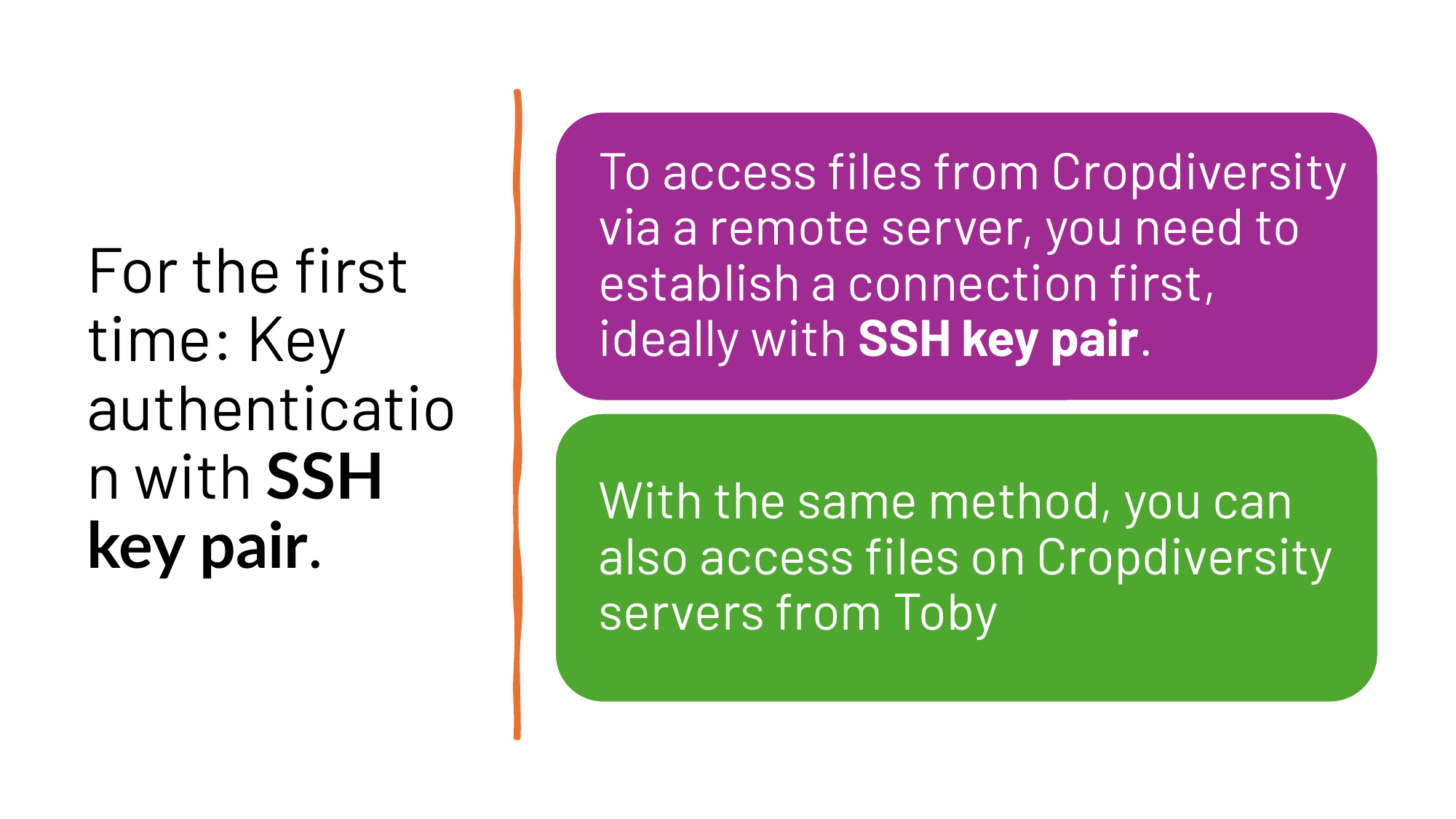

To access files from Cropdiversity via a remote server, you need to establish a connection first, ideally with SSH key pair.
With the same method, you can also access files on Cropdiversity servers from Toby
# For the first time: Key authentication with SSH key pair.